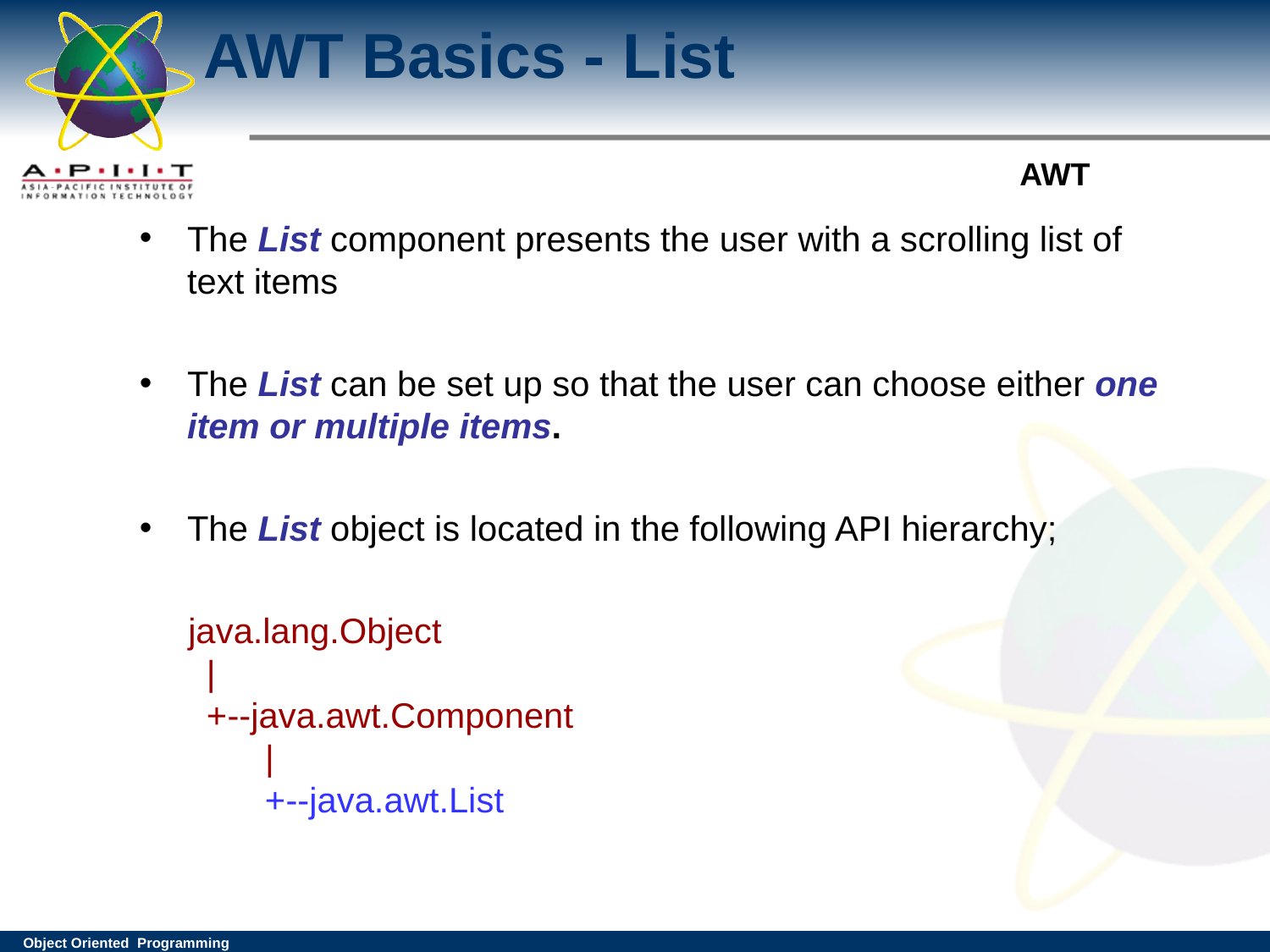

# AWT Basics - List

The List component presents the user with a scrolling list of text items

The List can be set up so that the user can choose either one item or multiple items.

The List object is located in the following API hierarchy;

     java.lang.Object
  |
  +--java.awt.Component
        |
        +--java.awt.List